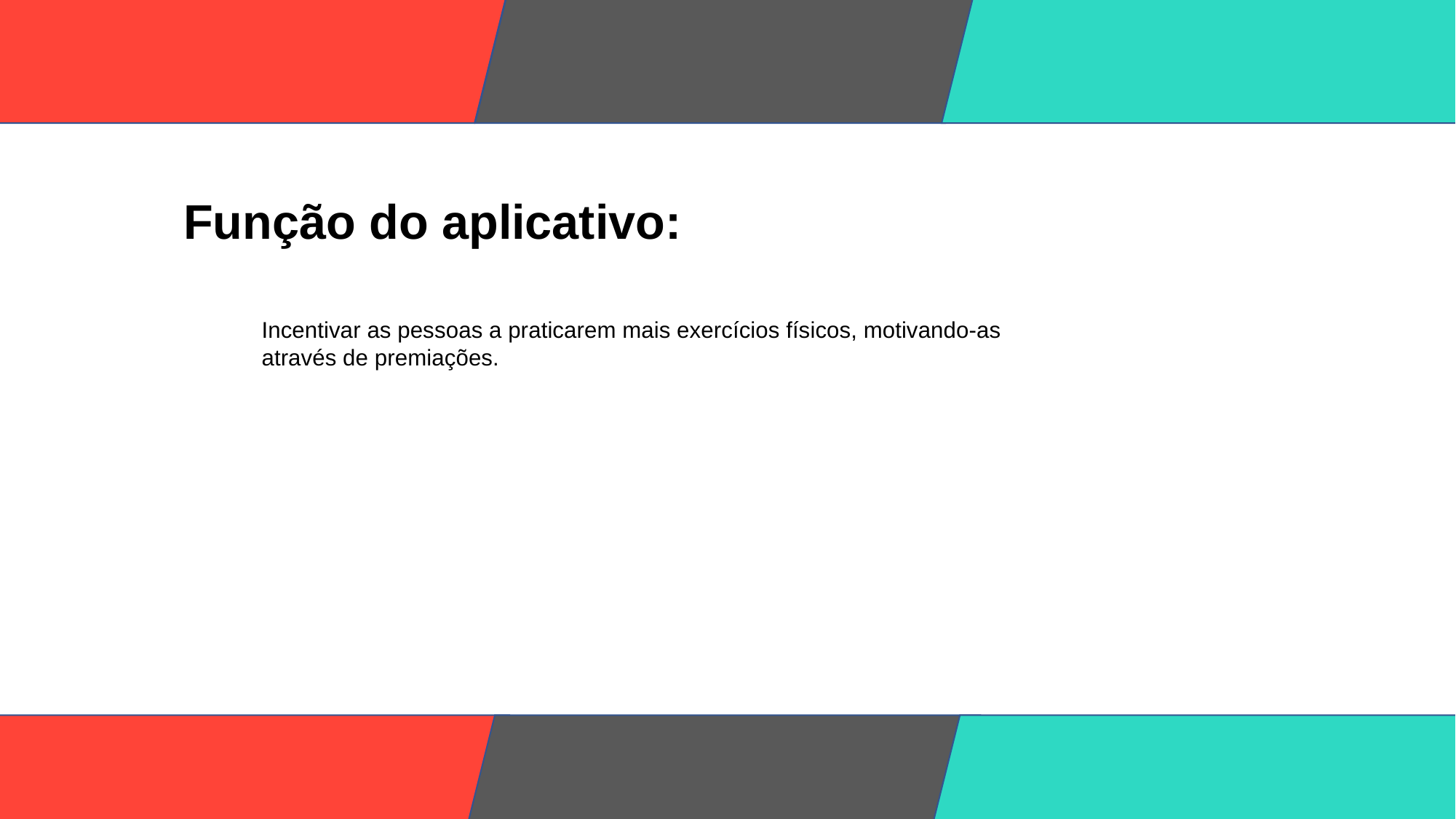

Função do aplicativo:
Incentivar as pessoas a praticarem mais exercícios físicos, motivando-as através de premiações.